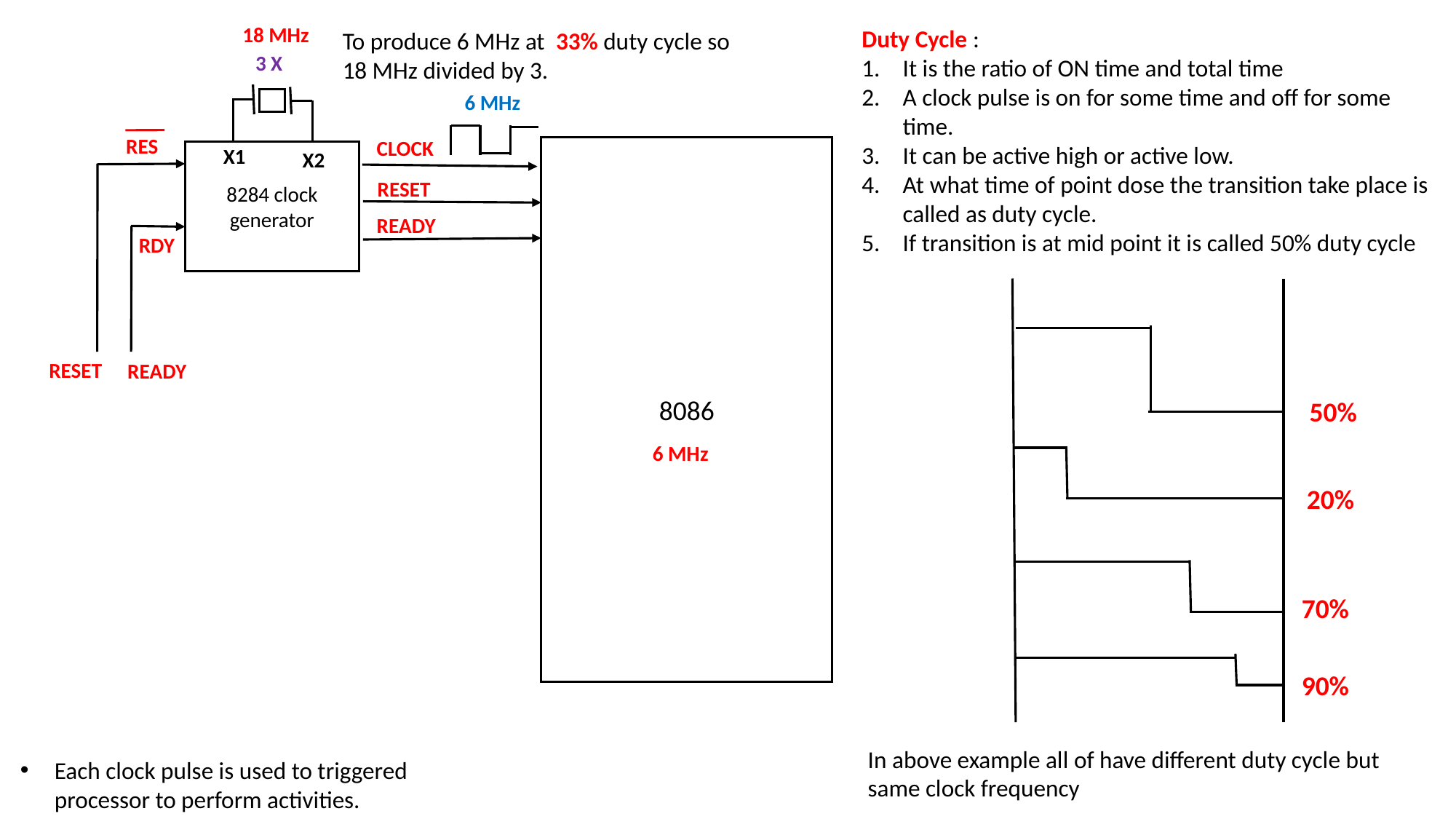

18 MHz
3 X

RES
X1
X2
8284 clock generator
RDY
RESET
READY
CLOCK
8086
RESET
READY
6 MHz
To produce 6 MHz at  33% duty cycle so
18 MHz divided by 3.

6 MHz
Duty Cycle :
It is the ratio of ON time and total time
A clock pulse is on for some time and off for some time.
It can be active high or active low.
At what time of point dose the transition take place is called as duty cycle.
If transition is at mid point it is called 50% duty cycle

50%
20%
70%
90%
In above example all of have different duty cycle but same clock frequency
Each clock pulse is used to triggered processor to perform activities.